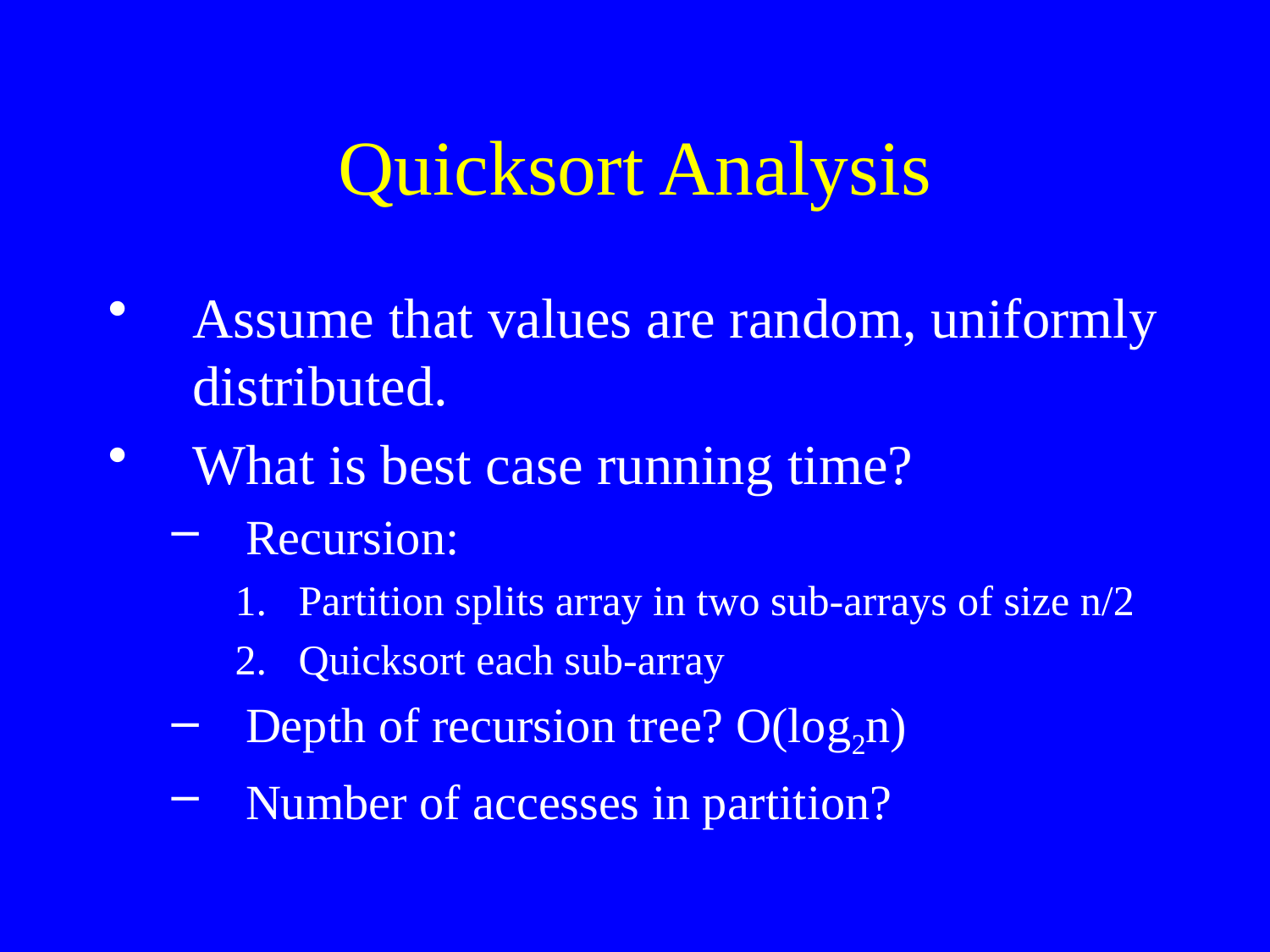

# Quicksort Analysis
Assume that values are random, uniformly distributed.
What is best case running time?
Recursion:
Partition splits array in two sub-arrays of size n/2
Quicksort each sub-array
Depth of recursion tree? O(log2n)
Number of accesses in partition?